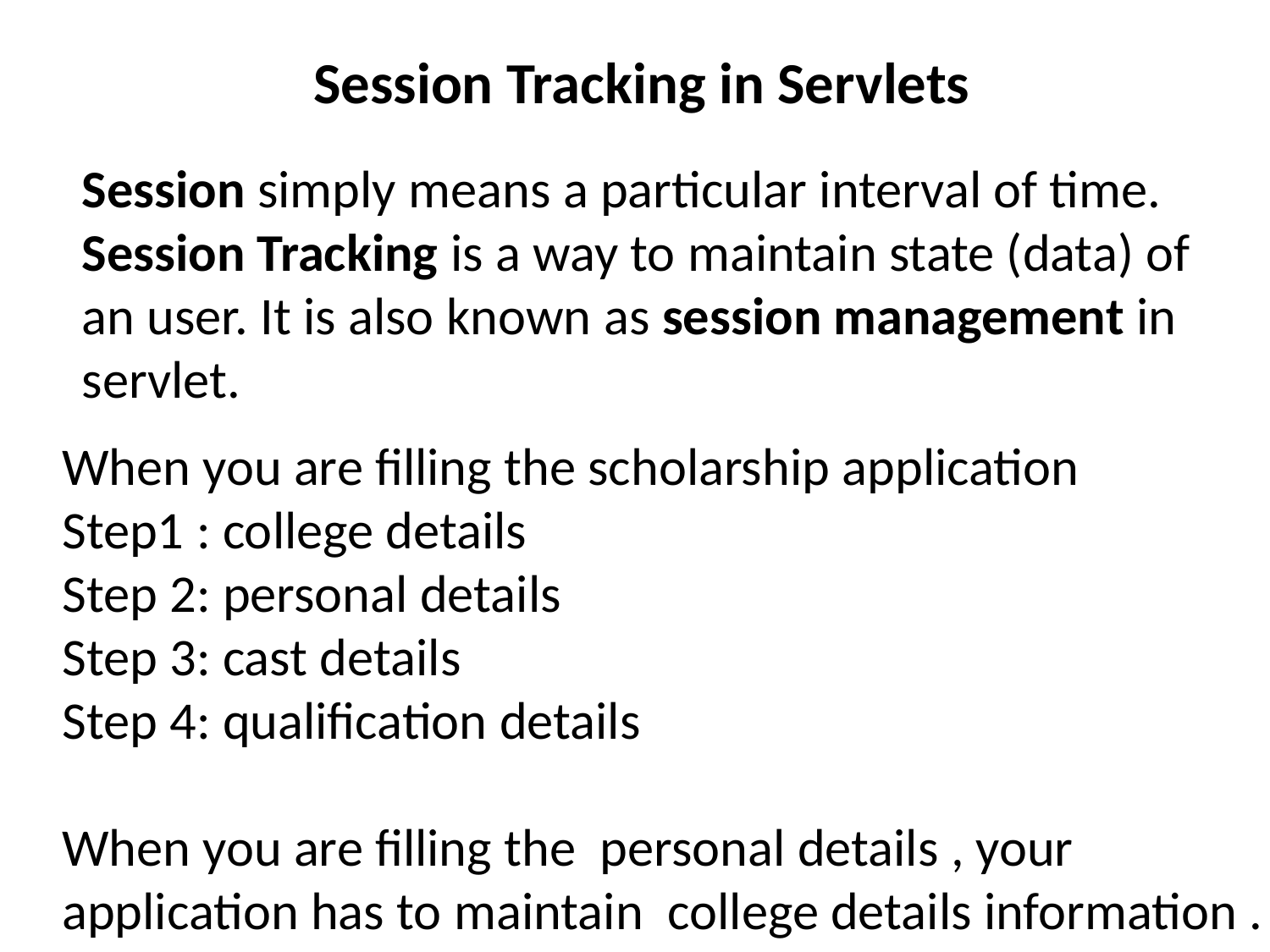

Session Tracking in Servlets
Session simply means a particular interval of time.
Session Tracking is a way to maintain state (data) of an user. It is also known as session management in servlet.
When you are filling the scholarship application
Step1 : college details
Step 2: personal details
Step 3: cast details
Step 4: qualification details

When you are filling the  personal details , your
application has to maintain  college details information .